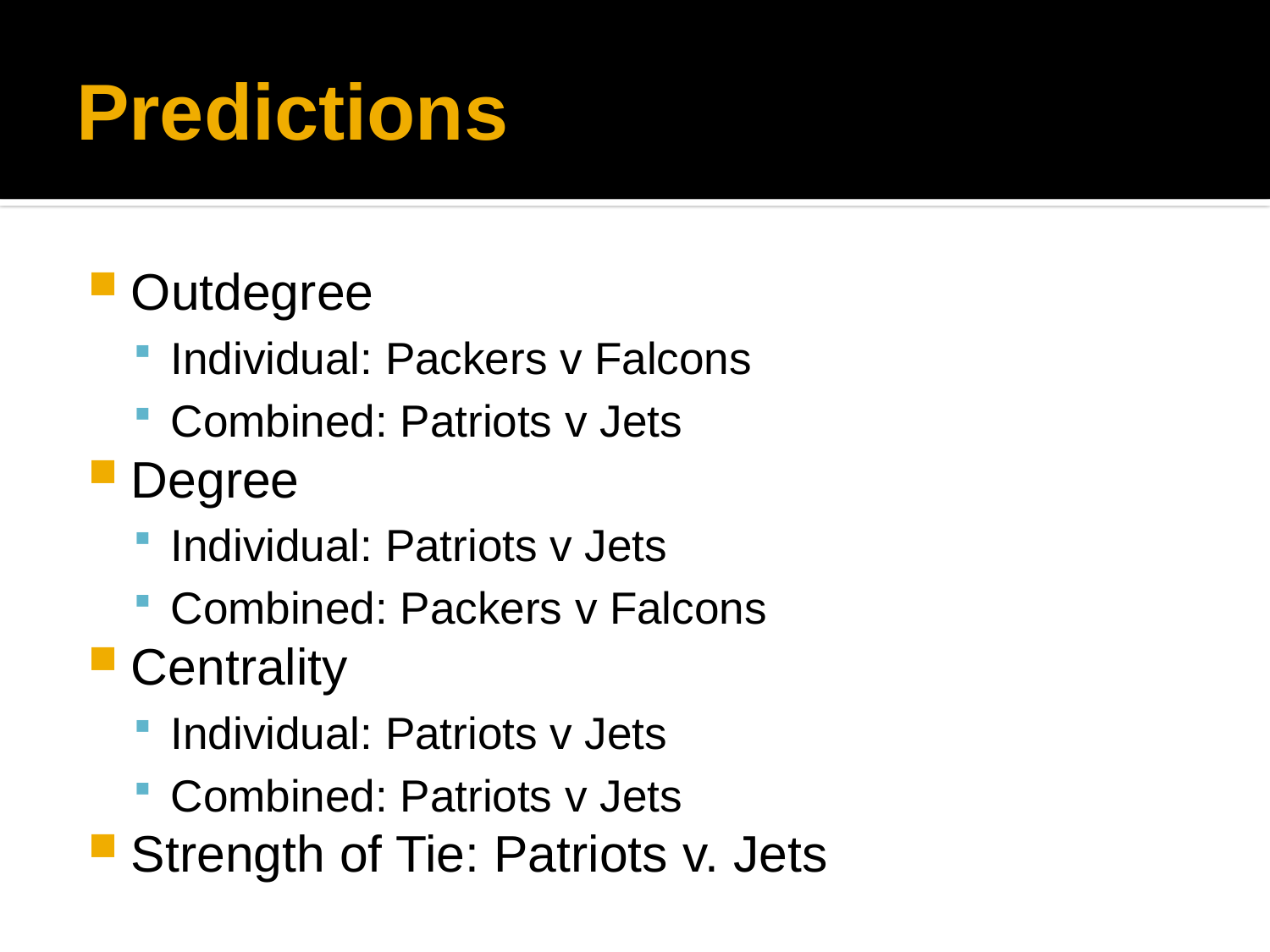

# Predictions
Outdegree
Individual: Packers v Falcons
Combined: Patriots v Jets
Degree
Individual: Patriots v Jets
Combined: Packers v Falcons
Centrality
Individual: Patriots v Jets
Combined: Patriots v Jets
Strength of Tie: Patriots v. Jets